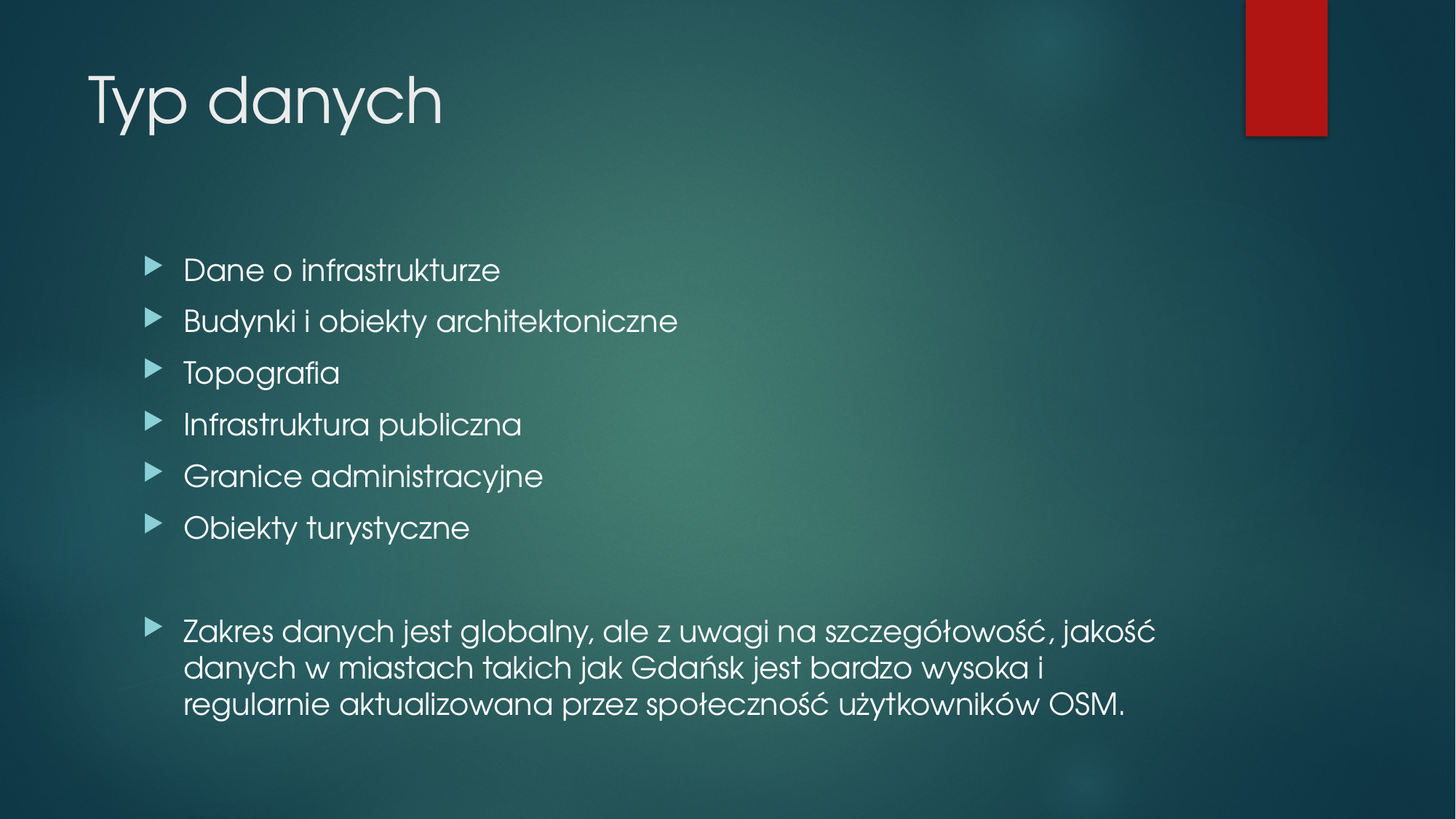

# Typ danych
Dane o infrastrukturze
Budynki i obiekty architektoniczne
Topografia
Infrastruktura publiczna
Granice administracyjne
Obiekty turystyczne

Zakres danych jest globalny, ale z uwagi na szczegółowość, jakość danych w miastach takich jak Gdańsk jest bardzo wysoka i regularnie aktualizowana przez społeczność użytkowników OSM.